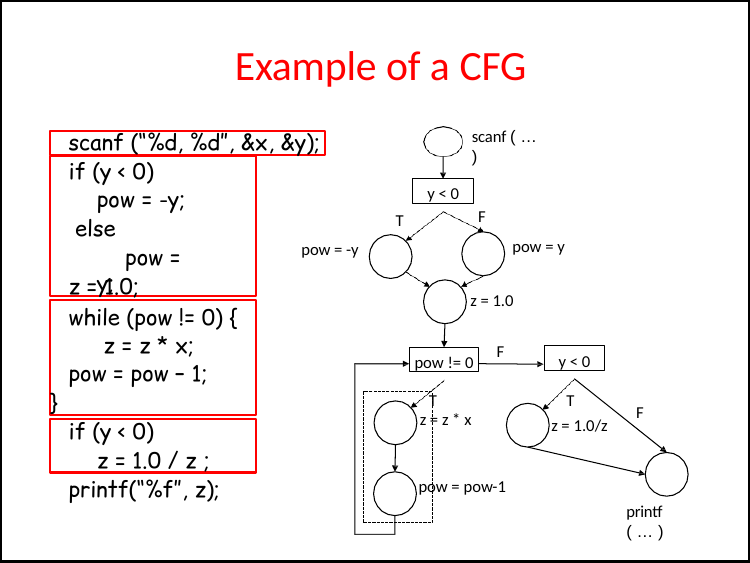

# Example of a CFG
scanf ( … )

scanf (“%d, %d”, &x, &y);
if (y < 0)
pow = -y;  else
pow = y;

y < 0
F
T
pow = y
pow = -y
z = 1.0;

z = 1.0
while (pow != 0) {  z = z * x;
pow = pow – 1;
}

F
y < 0
pow != 0

T
z = 1.0/z
T
z = z * x
F
if (y < 0)
z = 1.0 / z ;

printf(“%f”, z);
pow = pow-1
printf ( … )